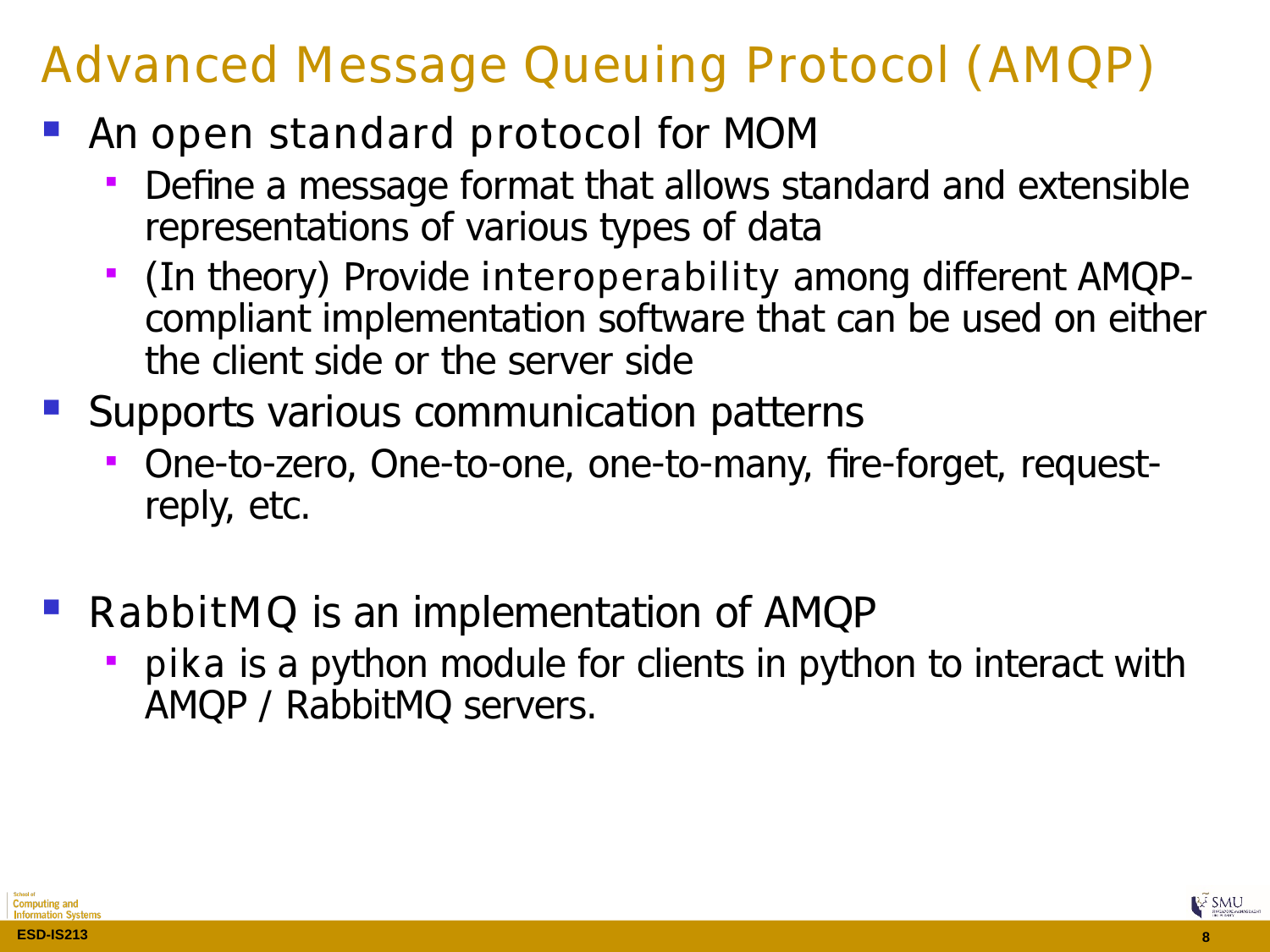

# Advanced Message Queuing Protocol (AMQP)
An open standard protocol for MOM
Define a message format that allows standard and extensible representations of various types of data
(In theory) Provide interoperability among different AMQP-compliant implementation software that can be used on either the client side or the server side
Supports various communication patterns
One-to-zero, One-to-one, one-to-many, fire-forget, request-reply, etc.

RabbitMQ is an implementation of AMQP
pika is a python module for clients in python to interact with AMQP / RabbitMQ servers.
8